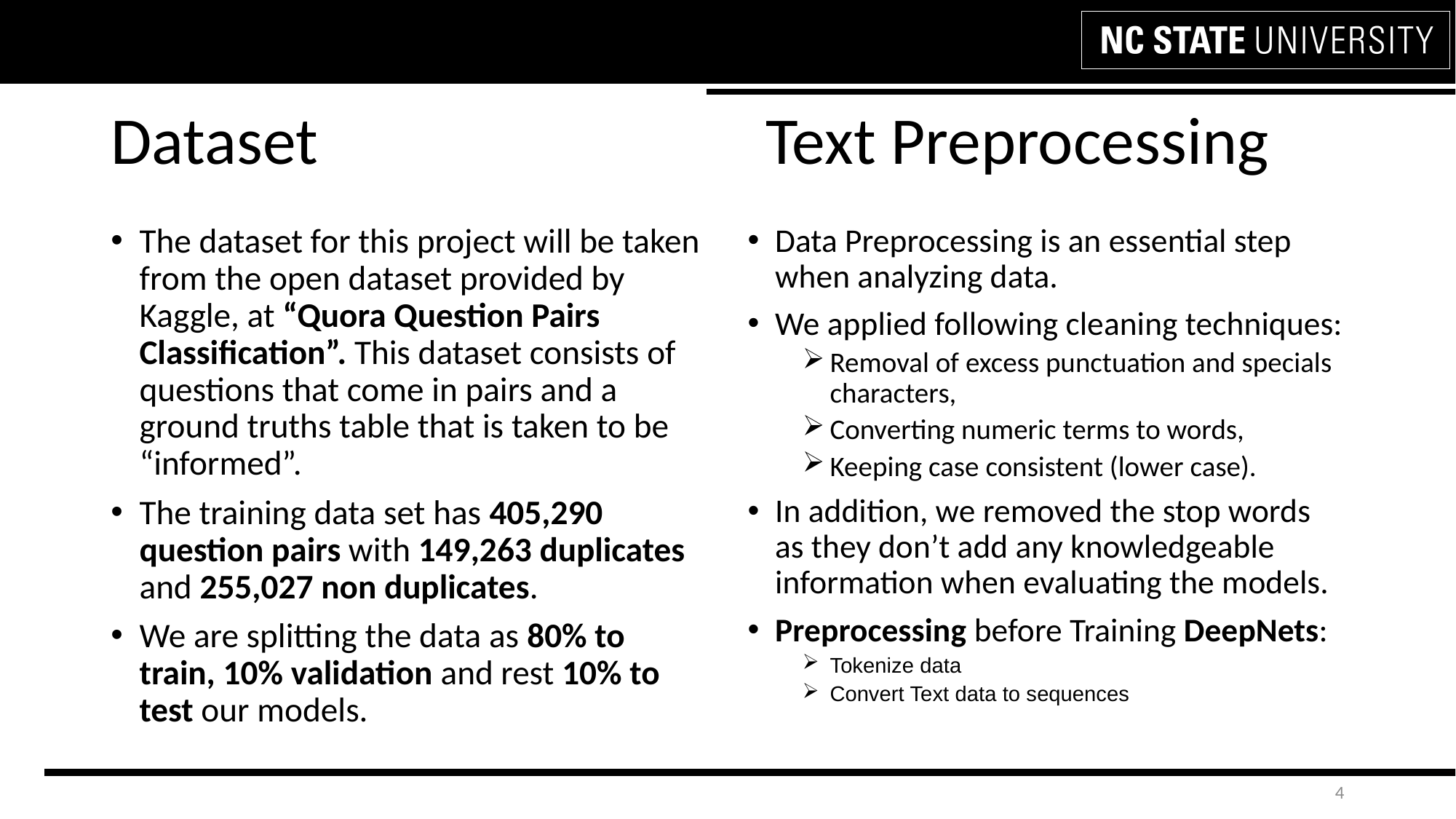

# Dataset    				Text Preprocessing
The dataset for this project will be taken from the open dataset provided by Kaggle, at “Quora Question Pairs Classification”. This dataset consists of questions that come in pairs and a ground truths table that is taken to be “informed”.
The training data set has 405,290 question pairs with 149,263 duplicates and 255,027 non duplicates.
We are splitting the data as 80% to train, 10% validation and rest 10% to test our models.
Data Preprocessing is an essential step when analyzing data.
We applied following cleaning techniques:
Removal of excess punctuation and specials characters,
Converting numeric terms to words,
Keeping case consistent (lower case).
In addition, we removed the stop words as they don’t add any knowledgeable information when evaluating the models.
Preprocessing before Training DeepNets:
Tokenize data
Convert Text data to sequences

4